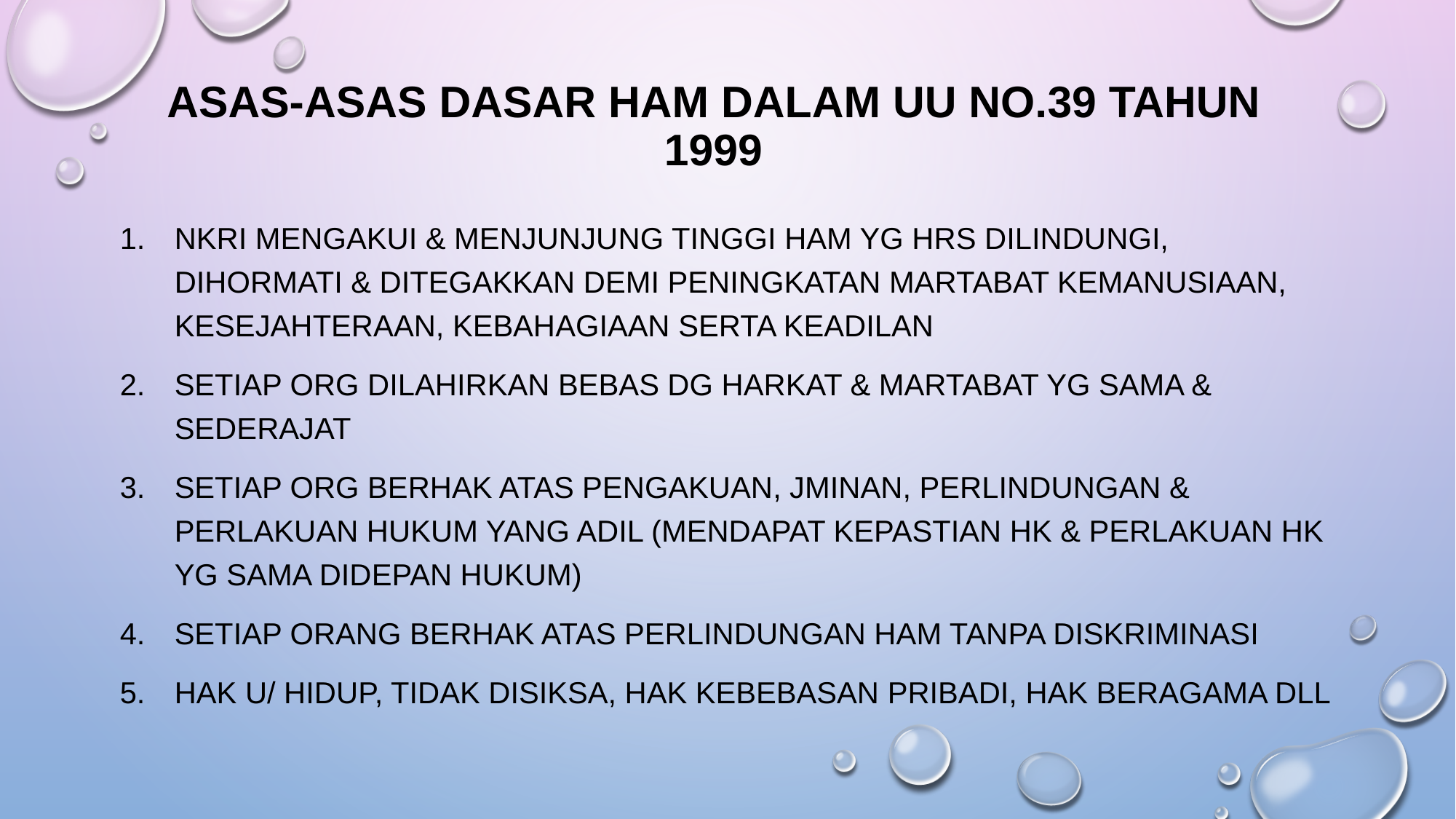

# Asas-asas dasar ham dalam uu no.39 tahun 1999
Nkri mengakui & menjunjung tinggi ham yg hrs dilindungi, dihormati & ditegakkan demi peningkatan martabat kemanusiaan, kesejahteraan, kebahagiaan serta keadilan
Setiap org dilahirkan bebas dg harkat & martabat yg sama & sederajat
Setiap org berhak atas pengakuan, jminan, perlindungan & perlakuan hukum yang adil (mendapat kepastian hk & perlakuan hk yg sama didepan hukum)
Setiap orang berhak atas perlindungan ham tanpa diskriminasi
Hak u/ hidup, tidak disiksa, hak kebebasan pribadi, hak beragama dll